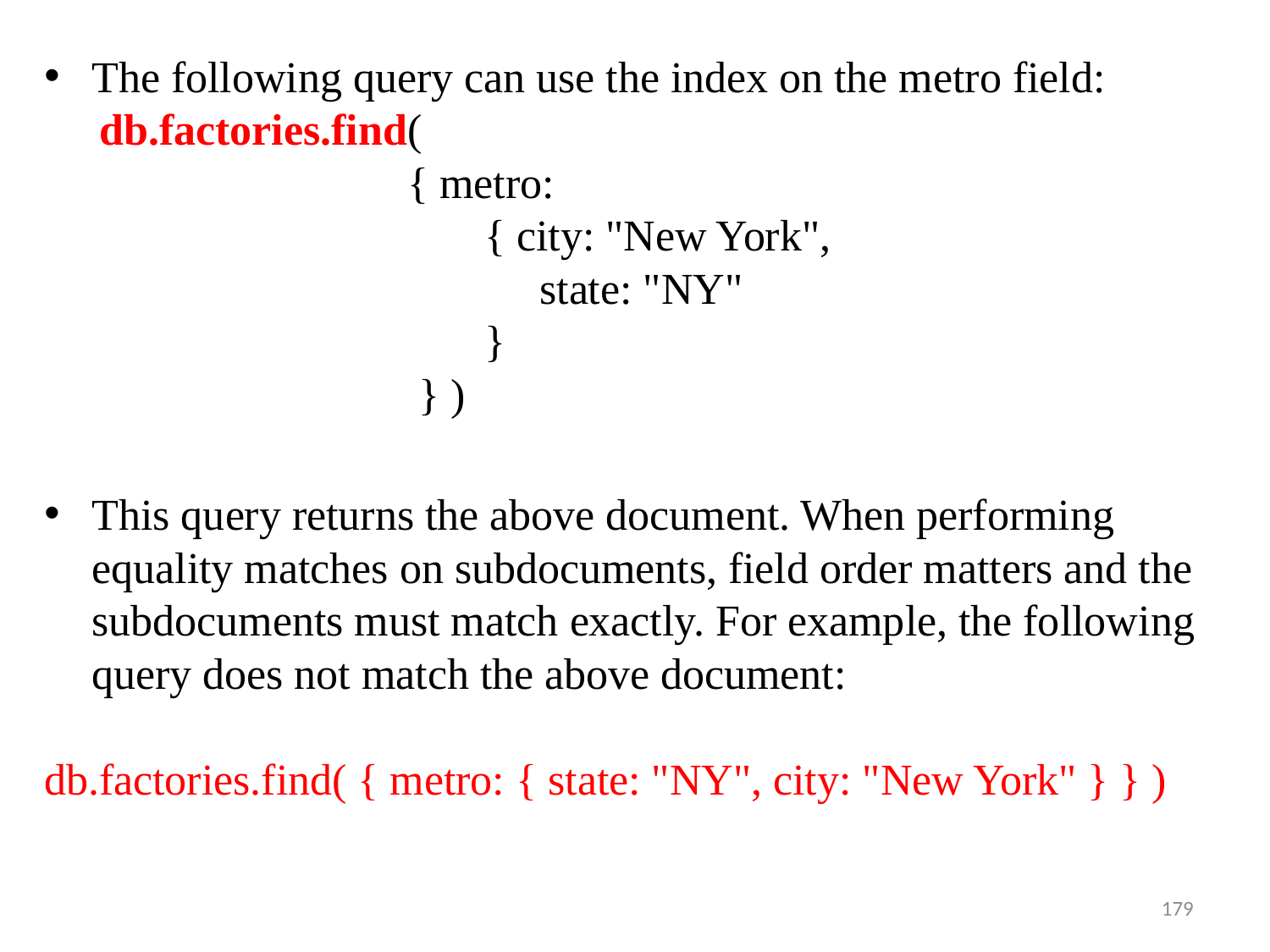

The following query can use the index on the metro field:
     db.factories.find(
                                 { metro:
                                        { city: "New York",
                                             state: "NY"
                                        }
                                  } )

This query returns the above document. When performing equality matches on subdocuments, field order matters and the subdocuments must match exactly. For example, the following query does not match the above document:

db.factories.find( { metro: { state: "NY", city: "New York" } } )

179